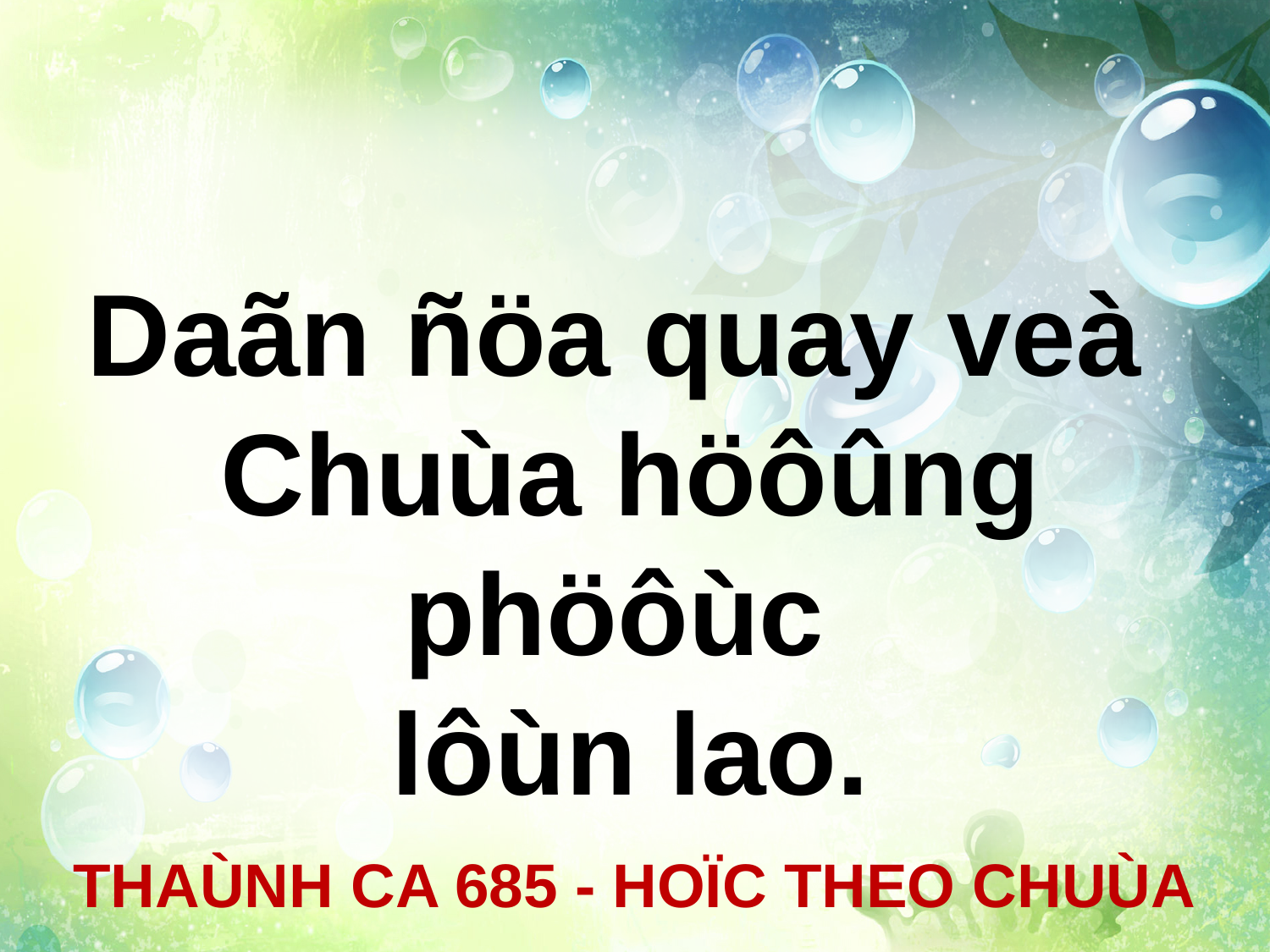

Daãn ñöa quay veà
Chuùa höôûng phöôùc
lôùn lao.
THAÙNH CA 685 - HOÏC THEO CHUÙA